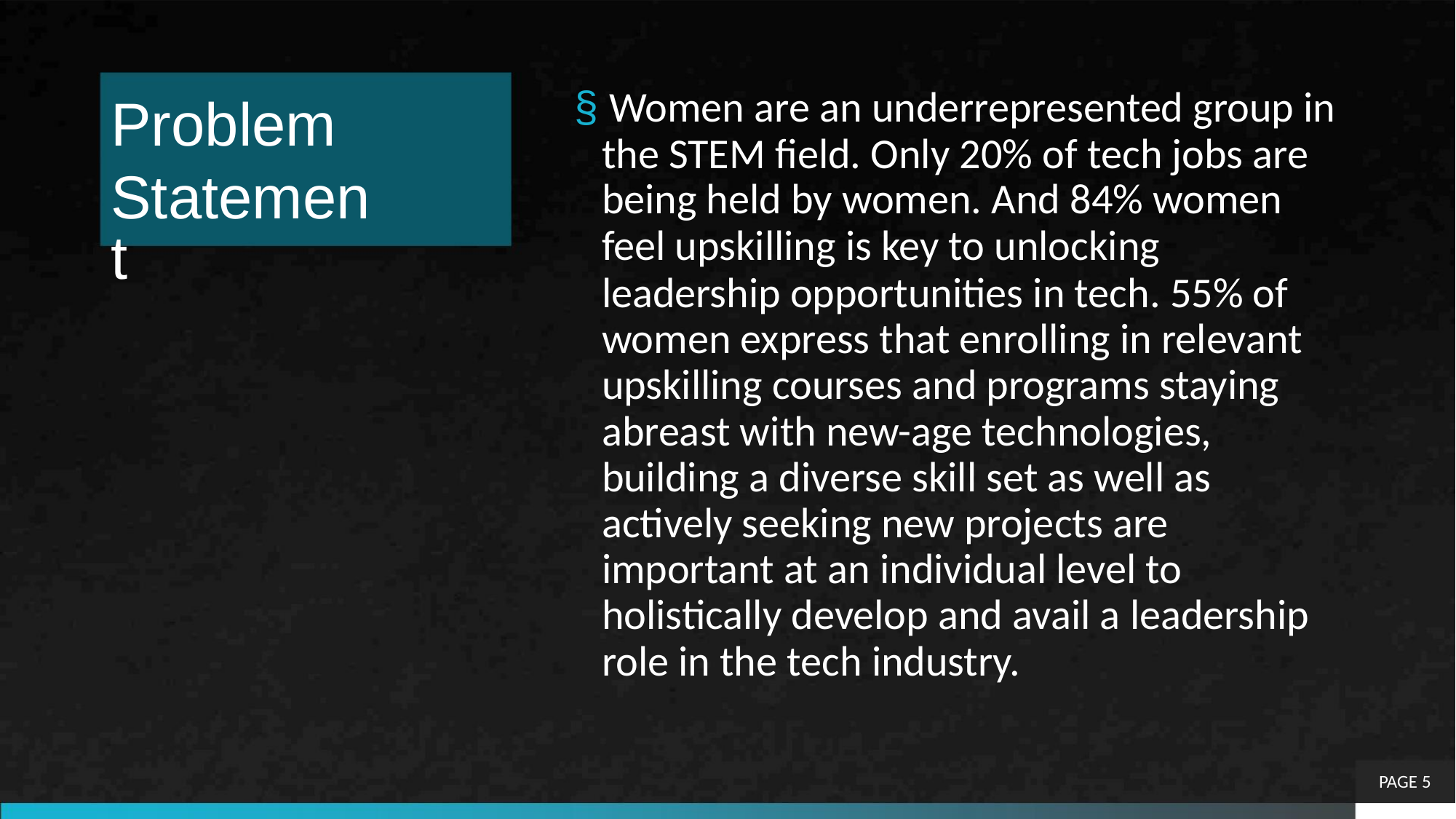

§ Women are an underrepresented group in
the STEM field. Only 20% of tech jobs are
being held by women. And 84% women
feel upskilling is key to unlocking
Problem
Statement
leadership opportunities in tech. 55% of
women express that enrolling in relevant
upskilling courses and programs staying
abreast with new-age technologies,
building a diverse skill set as well as
actively seeking new projects are
important at an individual level to
holistically develop and avail a leadership
role in the tech industry.
PAGE 5